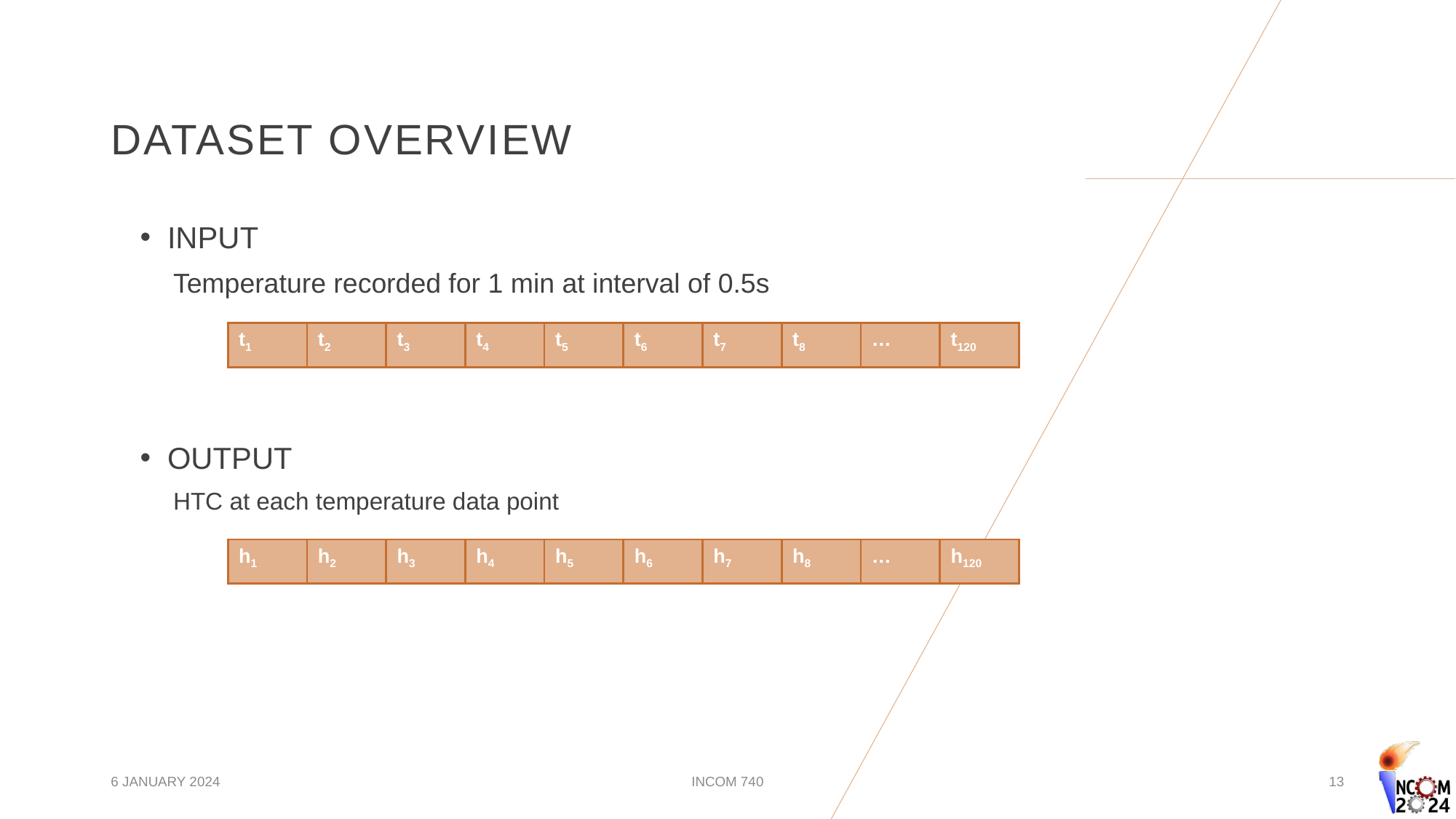

# Dataset OVERVIEW
INPUT
Temperature recorded for 1 min at interval of 0.5s
| t1 | t2 | t3 | t4 | t5 | t6 | t7 | t8 | … | t120 |
| --- | --- | --- | --- | --- | --- | --- | --- | --- | --- |
OUTPUT
HTC at each temperature data point
| h1 | h2 | h3 | h4 | h5 | h6 | h7 | h8 | … | h120 |
| --- | --- | --- | --- | --- | --- | --- | --- | --- | --- |
13
6 JANUARY 2024
INCOM 740